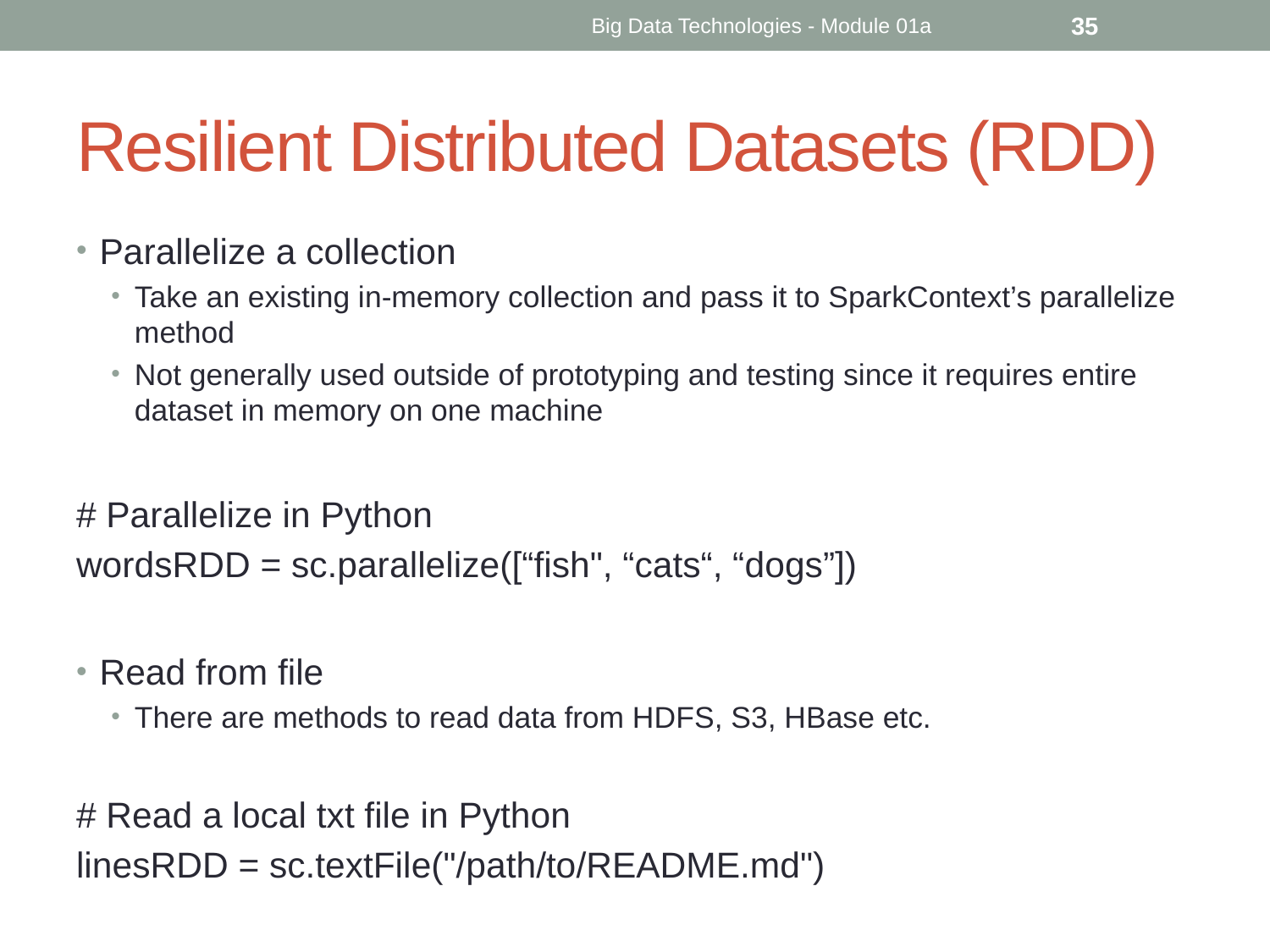

Big Data Technologies - Module 01a
35
# Resilient Distributed Datasets (RDD)
Parallelize a collection
Take an existing in-memory collection and pass it to SparkContext’s parallelize method
Not generally used outside of prototyping and testing since it requires entire dataset in memory on one machine

# Parallelize in Python
wordsRDD = sc.parallelize([“fish", “cats“, “dogs”])

Read from file
There are methods to read data from HDFS, S3, HBase etc.

# Read a local txt file in Python
linesRDD = sc.textFile("/path/to/README.md")